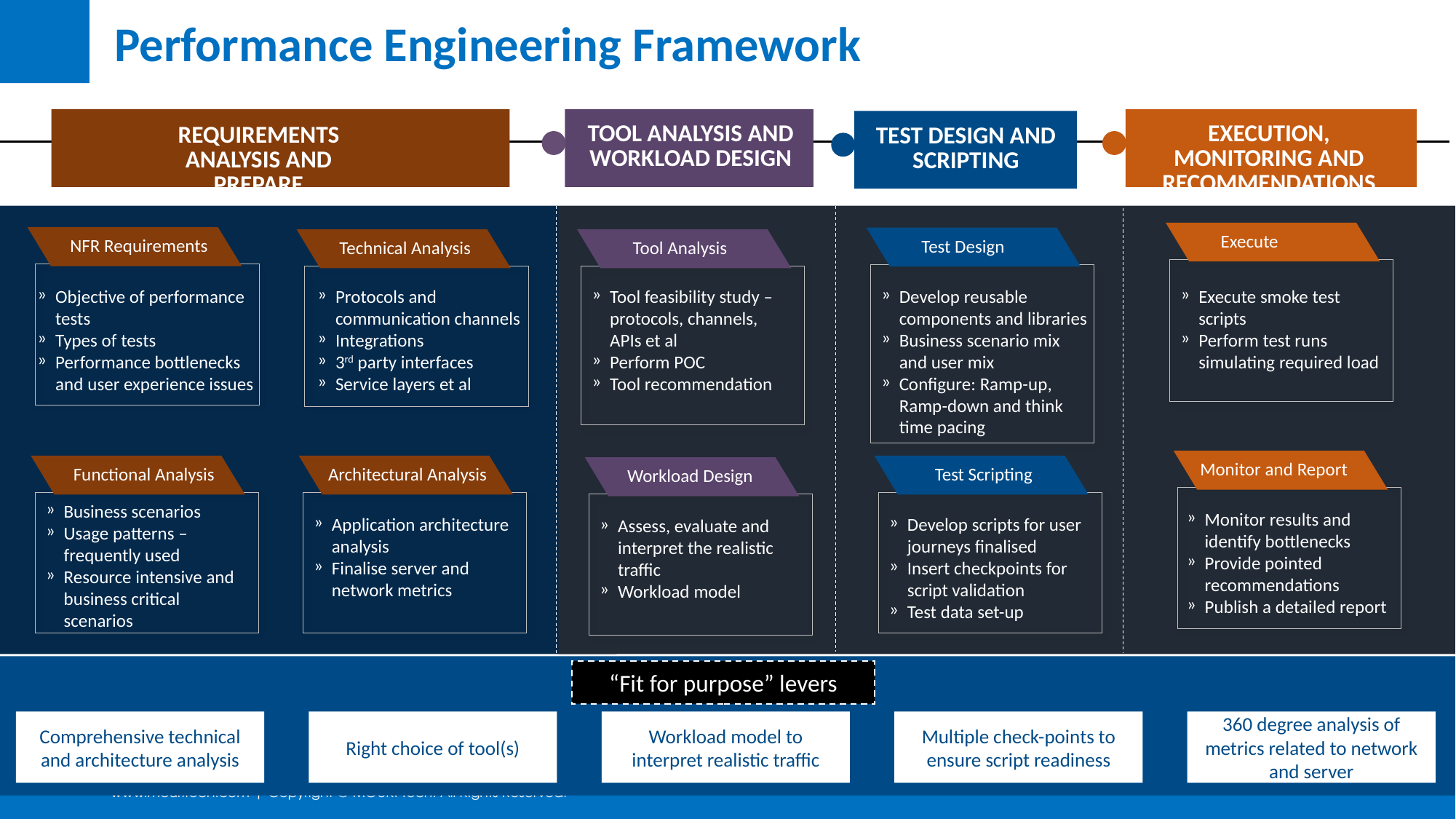

Performance Engineering Framework

Execution, Monitoring and Recommendations
Tool Analysis and Workload design
Requirements analysis and Prepare
Test Design and Scripting

Execute

NFR Requirements
Test Design

Technical Analysis
Tool Analysis

Protocols and communication channels
Integrations
3rd party interfaces
Service layers et al
Objective of performance tests
Types of tests
Performance bottlenecks and user experience issues
Tool feasibility study – protocols, channels, APIs et al
Perform POC
Tool recommendation
Develop reusable components and libraries
Business scenario mix and user mix
Configure: Ramp-up, Ramp-down and think time pacing
Execute smoke test scripts
Perform test runs simulating required load

Monitor and Report

Test Scripting
Architectural Analysis
Functional Analysis

Workload Design

Business scenarios
Usage patterns – frequently used
Resource intensive and business critical scenarios
Monitor results and identify bottlenecks
Provide pointed recommendations
Publish a detailed report
Develop scripts for user journeys finalised
Insert checkpoints for script validation
Test data set-up
Application architecture analysis
Finalise server and network metrics
Assess, evaluate and interpret the realistic  traffic
Workload model

“Fit for purpose” levers
Comprehensive technical and architecture analysis
Right choice of tool(s)
Workload model to interpret realistic traffic
Multiple check-points to ensure script readiness
360 degree analysis of metrics related to network and server